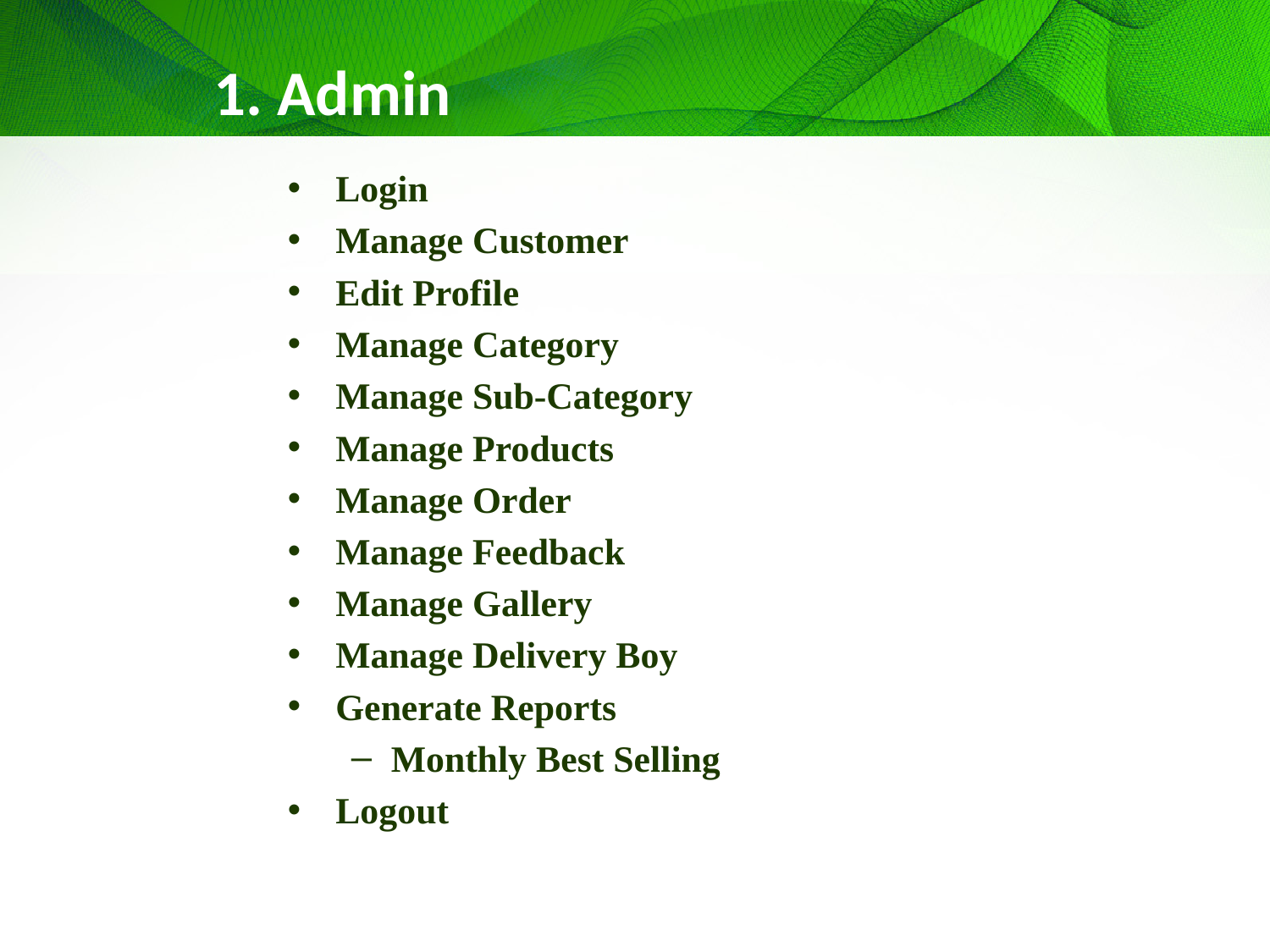

# 1. Admin
Login
Manage Customer
Edit Profile
Manage Category
Manage Sub-Category
Manage Products
Manage Order
Manage Feedback
Manage Gallery
Manage Delivery Boy
Generate Reports
Monthly Best Selling
Logout